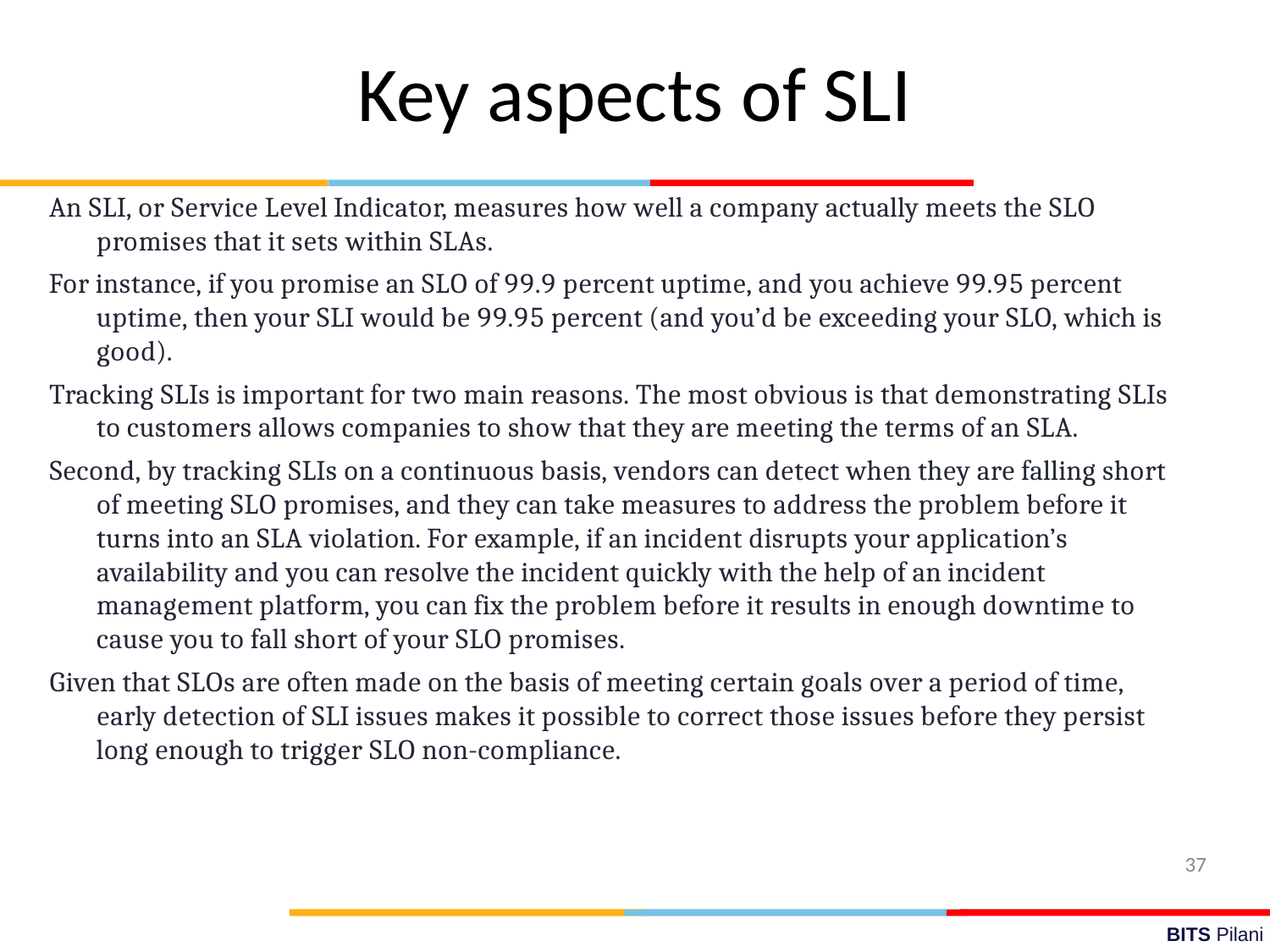

Key aspects of SLI

An SLI, or Service Level Indicator, measures how well a company actually meets the SLO promises that it sets within SLAs.
For instance, if you promise an SLO of 99.9 percent uptime, and you achieve 99.95 percent uptime, then your SLI would be 99.95 percent (and you’d be exceeding your SLO, which is good).
Tracking SLIs is important for two main reasons. The most obvious is that demonstrating SLIs to customers allows companies to show that they are meeting the terms of an SLA.
Second, by tracking SLIs on a continuous basis, vendors can detect when they are falling short of meeting SLO promises, and they can take measures to address the problem before it turns into an SLA violation. For example, if an incident disrupts your application’s availability and you can resolve the incident quickly with the help of an incident management platform, you can fix the problem before it results in enough downtime to cause you to fall short of your SLO promises.
Given that SLOs are often made on the basis of meeting certain goals over a period of time, early detection of SLI issues makes it possible to correct those issues before they persist long enough to trigger SLO non-compliance.

37